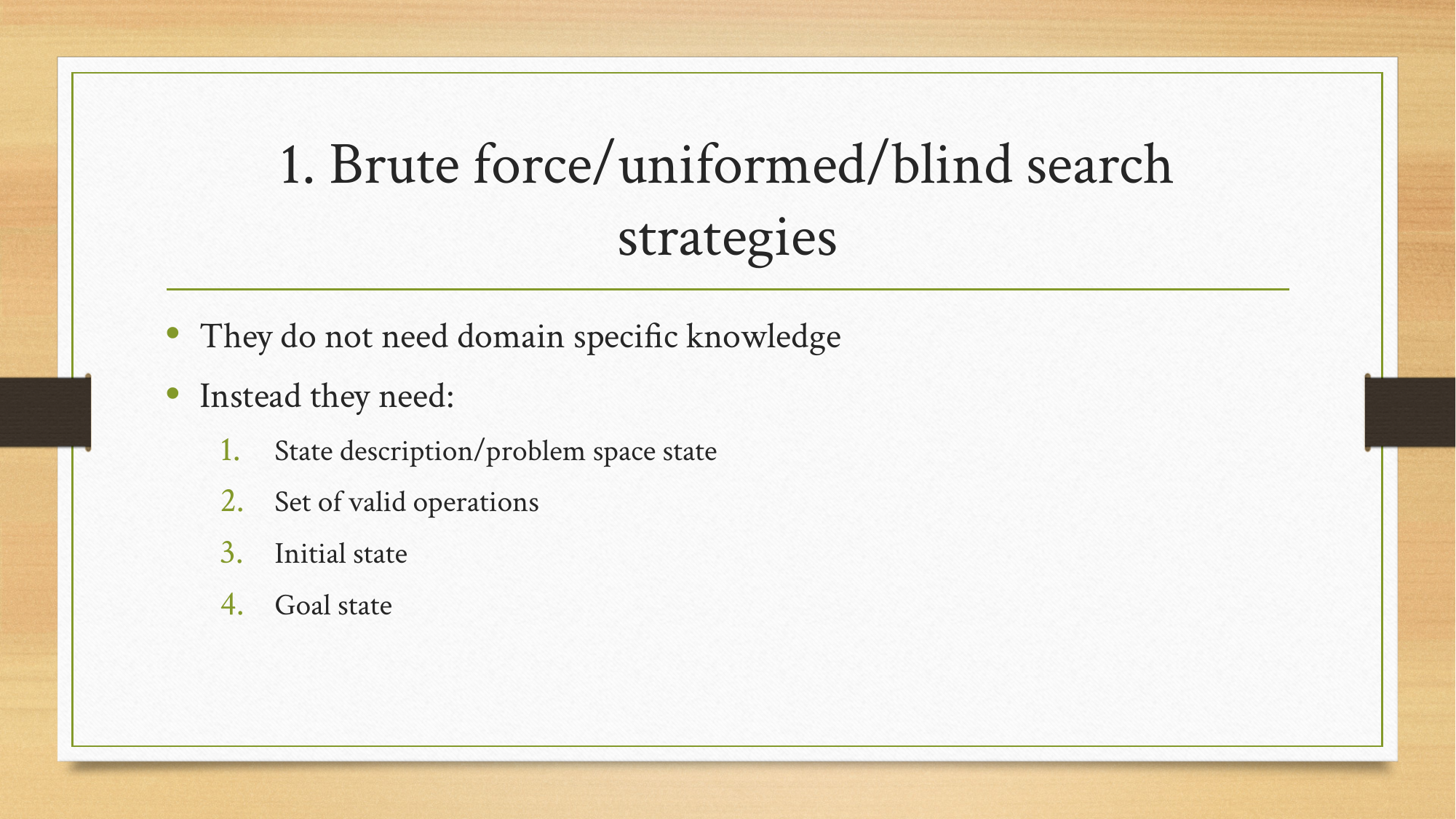

# 1. Brute force/uniformed/blind search strategies
They do not need domain specific knowledge
Instead they need:
State description/problem space state
Set of valid operations
Initial state
Goal state